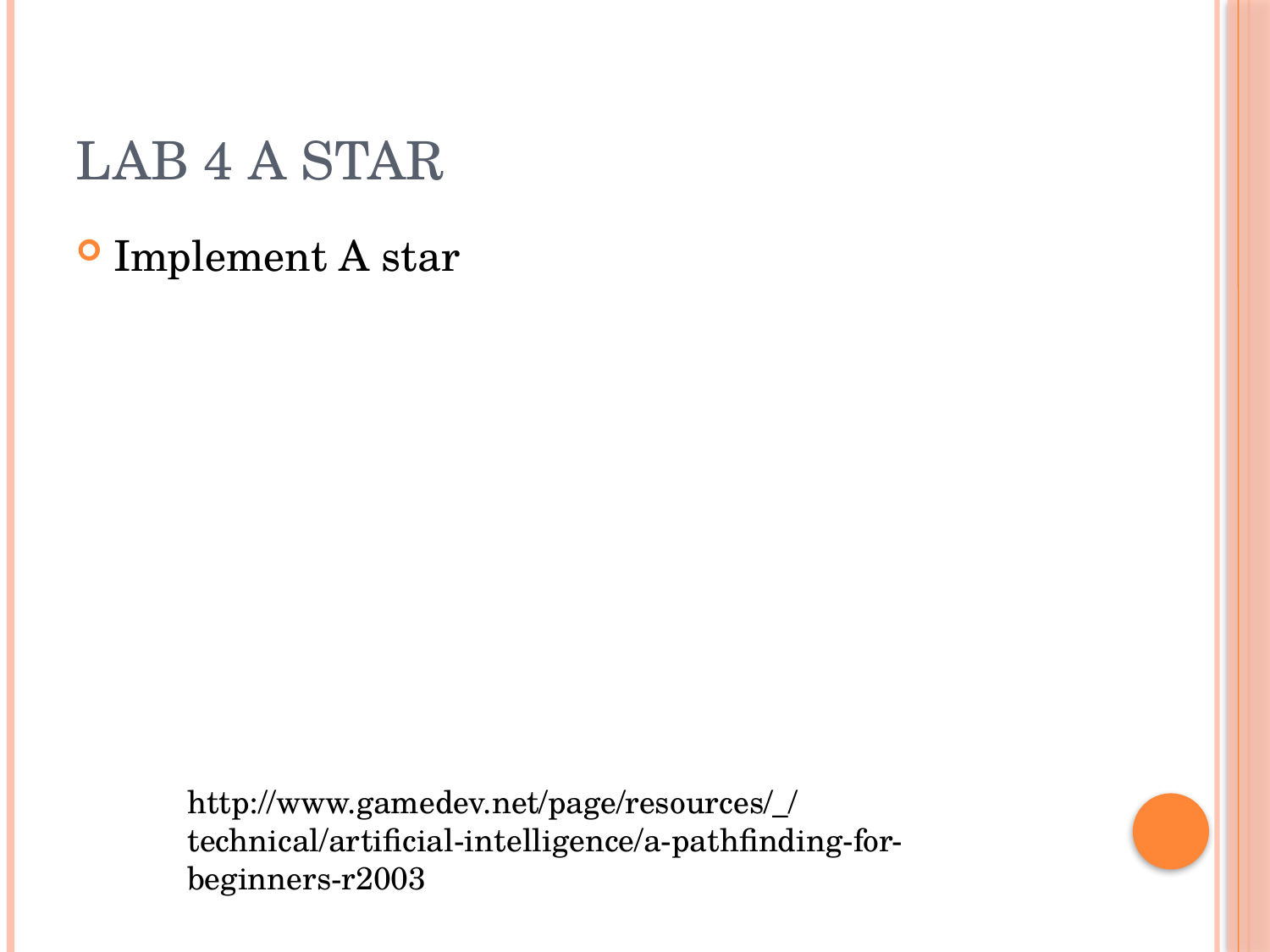

# Lab 4 A Star
Implement A star
http://www.gamedev.net/page/resources/_/technical/artificial-intelligence/a-pathfinding-for-beginners-r2003